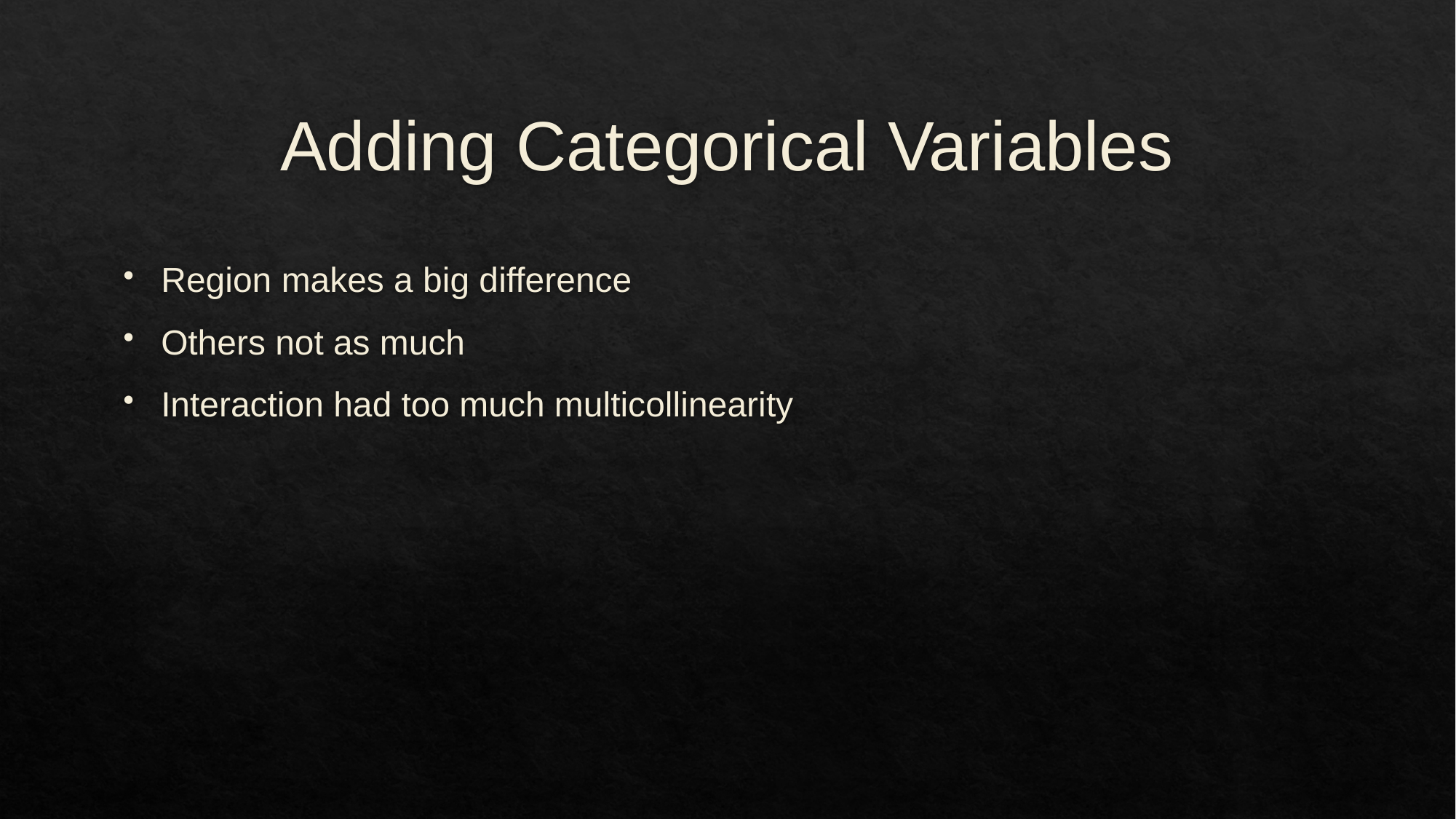

# Adding Categorical Variables
Region makes a big difference
Others not as much
Interaction had too much multicollinearity